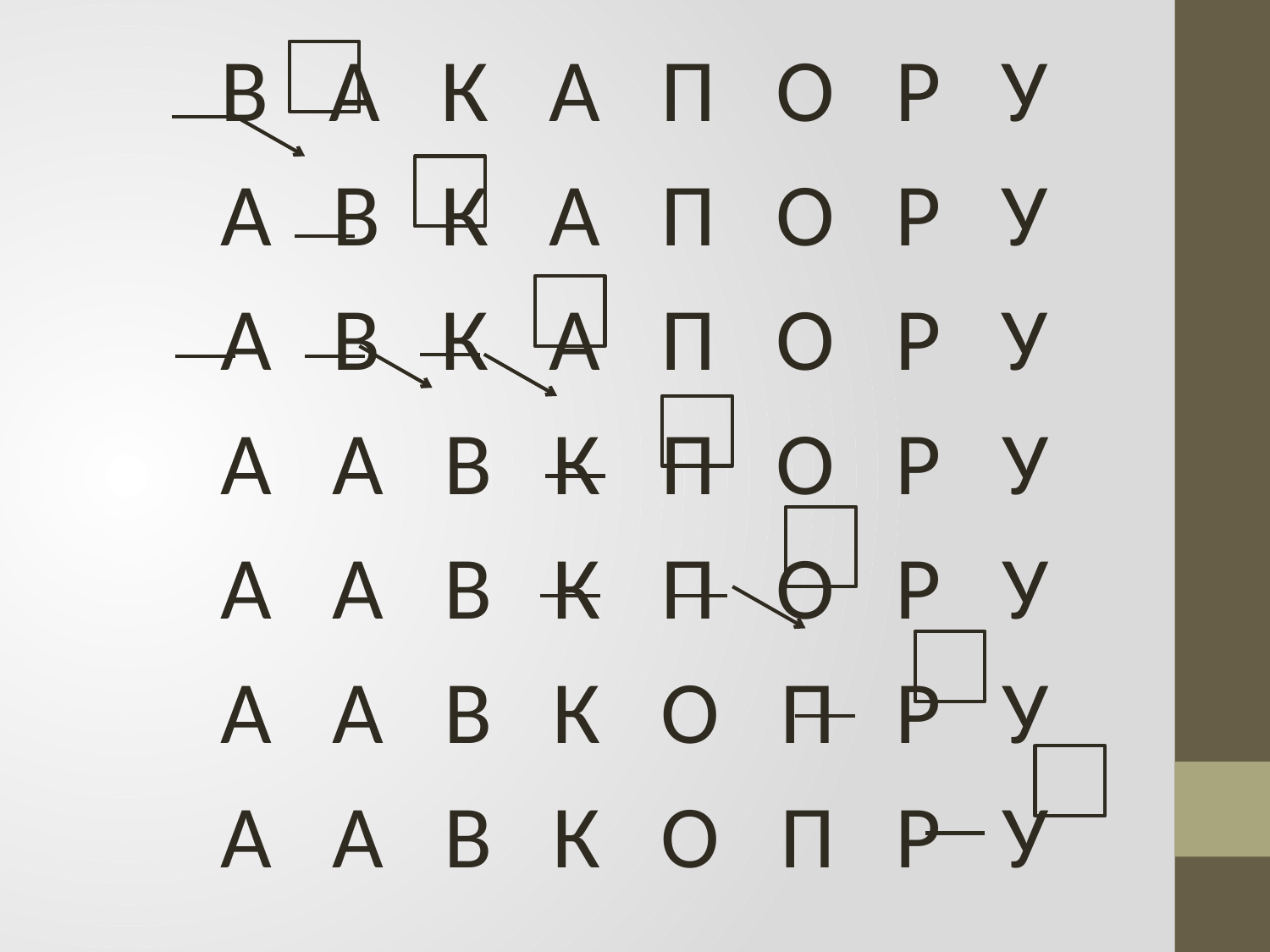

В   А   К   А   П   О   Р   У
А   В   К   А   П   О   Р   У
А   В   К   А   П   О   Р   У
А   А   В   К   П   О   Р   У
А   А   В   К   П   О   Р   У
А   А   В   К   О   П   Р   У
А   А   В   К   О   П   Р   У